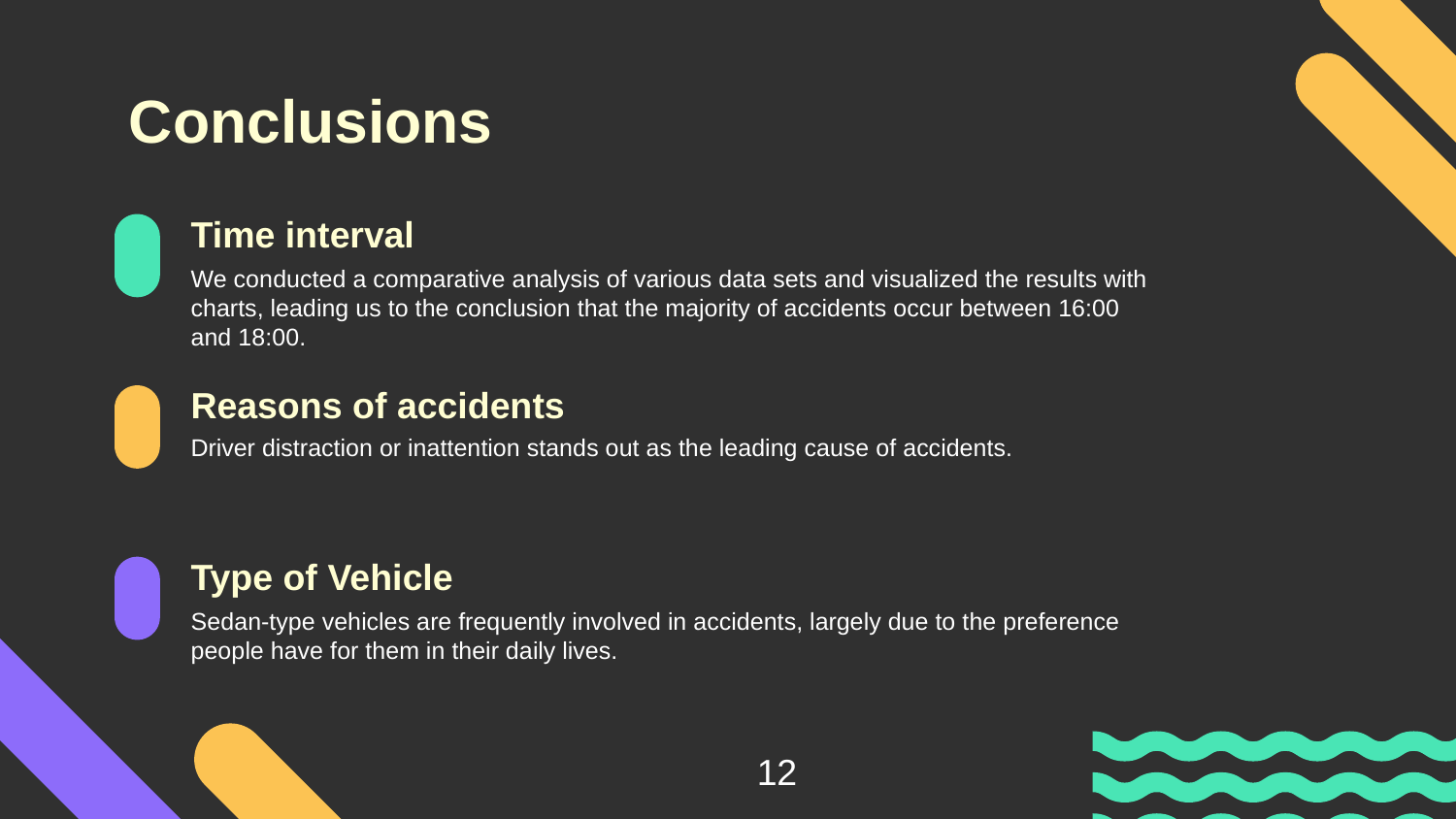

Conclusions
Time interval

We conducted a comparative analysis of various data sets and visualized the results with charts, leading us to the conclusion that the majority of accidents occur between 16:00 and 18:00.
Reasons of accidents

Driver distraction or inattention stands out as the leading cause of accidents.

Type of Vehicle

Sedan-type vehicles are frequently involved in accidents, largely due to the preference people have for them in their daily lives.
12